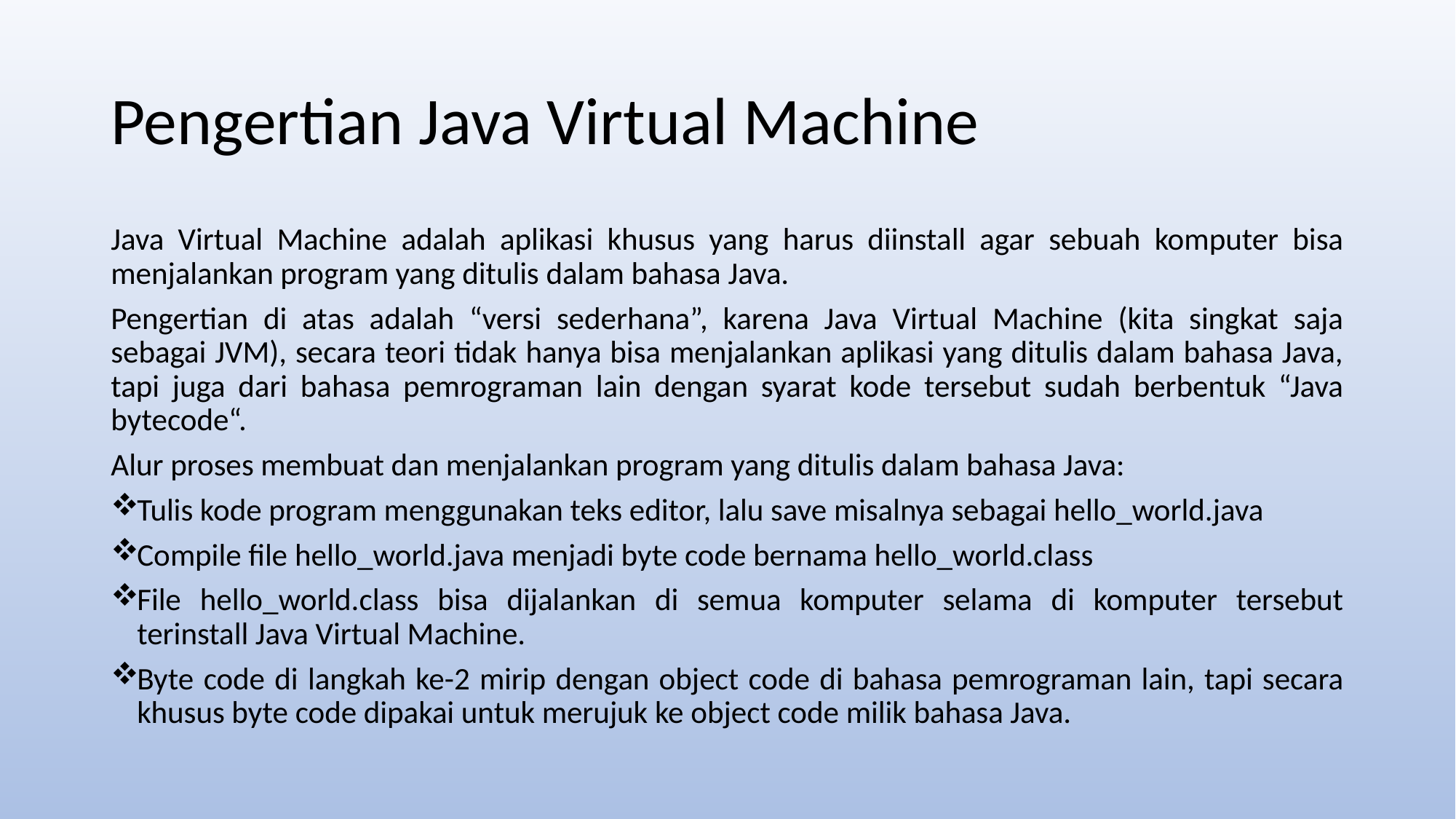

# Pengertian Java Virtual Machine
Java Virtual Machine adalah aplikasi khusus yang harus diinstall agar sebuah komputer bisa menjalankan program yang ditulis dalam bahasa Java.
Pengertian di atas adalah “versi sederhana”, karena Java Virtual Machine (kita singkat saja sebagai JVM), secara teori tidak hanya bisa menjalankan aplikasi yang ditulis dalam bahasa Java, tapi juga dari bahasa pemrograman lain dengan syarat kode tersebut sudah berbentuk “Java bytecode“.
Alur proses membuat dan menjalankan program yang ditulis dalam bahasa Java:
Tulis kode program menggunakan teks editor, lalu save misalnya sebagai hello_world.java
Compile file hello_world.java menjadi byte code bernama hello_world.class
File hello_world.class bisa dijalankan di semua komputer selama di komputer tersebut terinstall Java Virtual Machine.
Byte code di langkah ke-2 mirip dengan object code di bahasa pemrograman lain, tapi secara khusus byte code dipakai untuk merujuk ke object code milik bahasa Java.